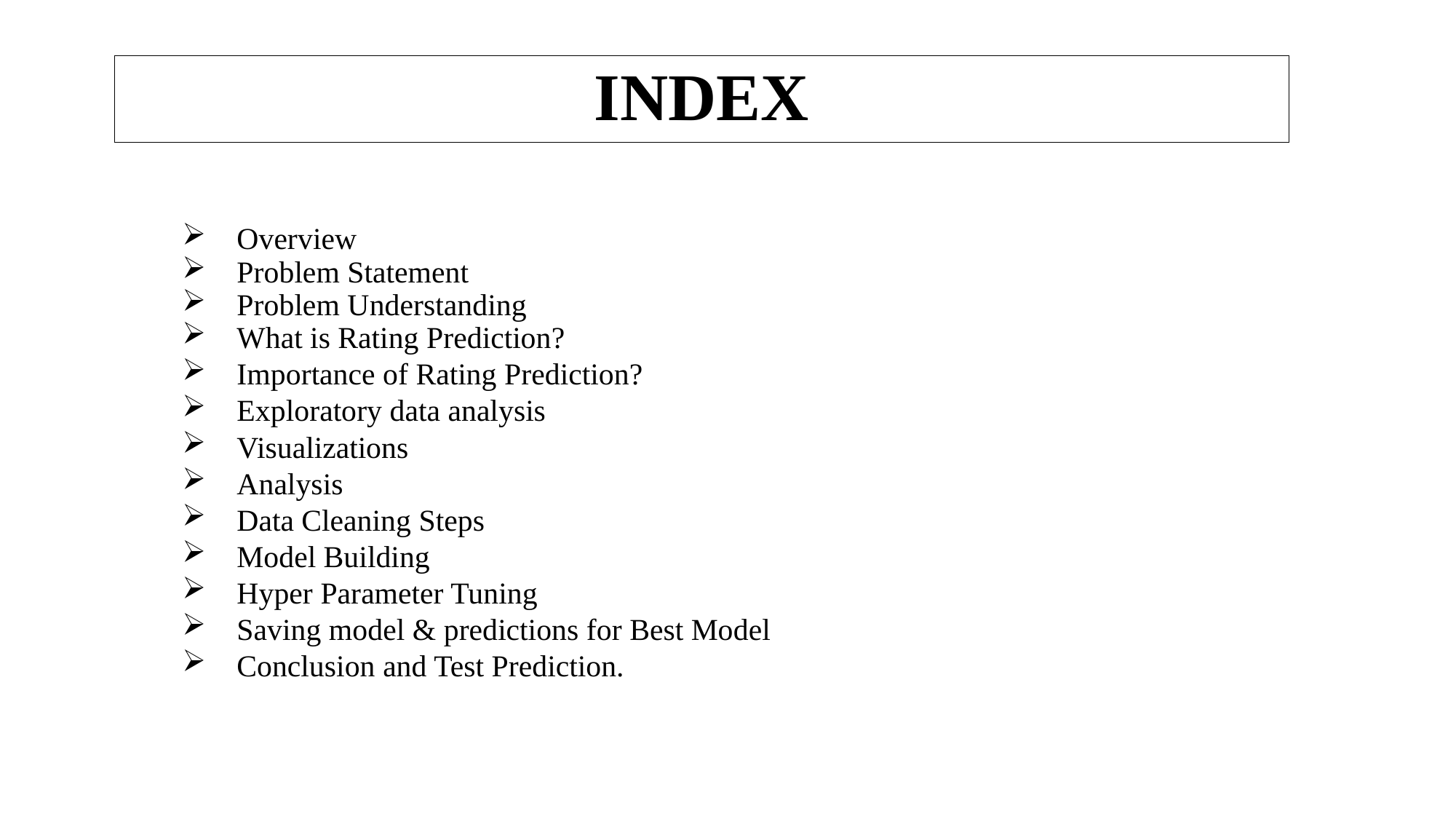

# INDEX
Overview
Problem Statement
Problem Understanding
What is Rating Prediction?
Importance of Rating Prediction?
Exploratory data analysis
Visualizations
Analysis
Data Cleaning Steps
Model Building
Hyper Parameter Tuning
Saving model & predictions for Best Model
Conclusion and Test Prediction.